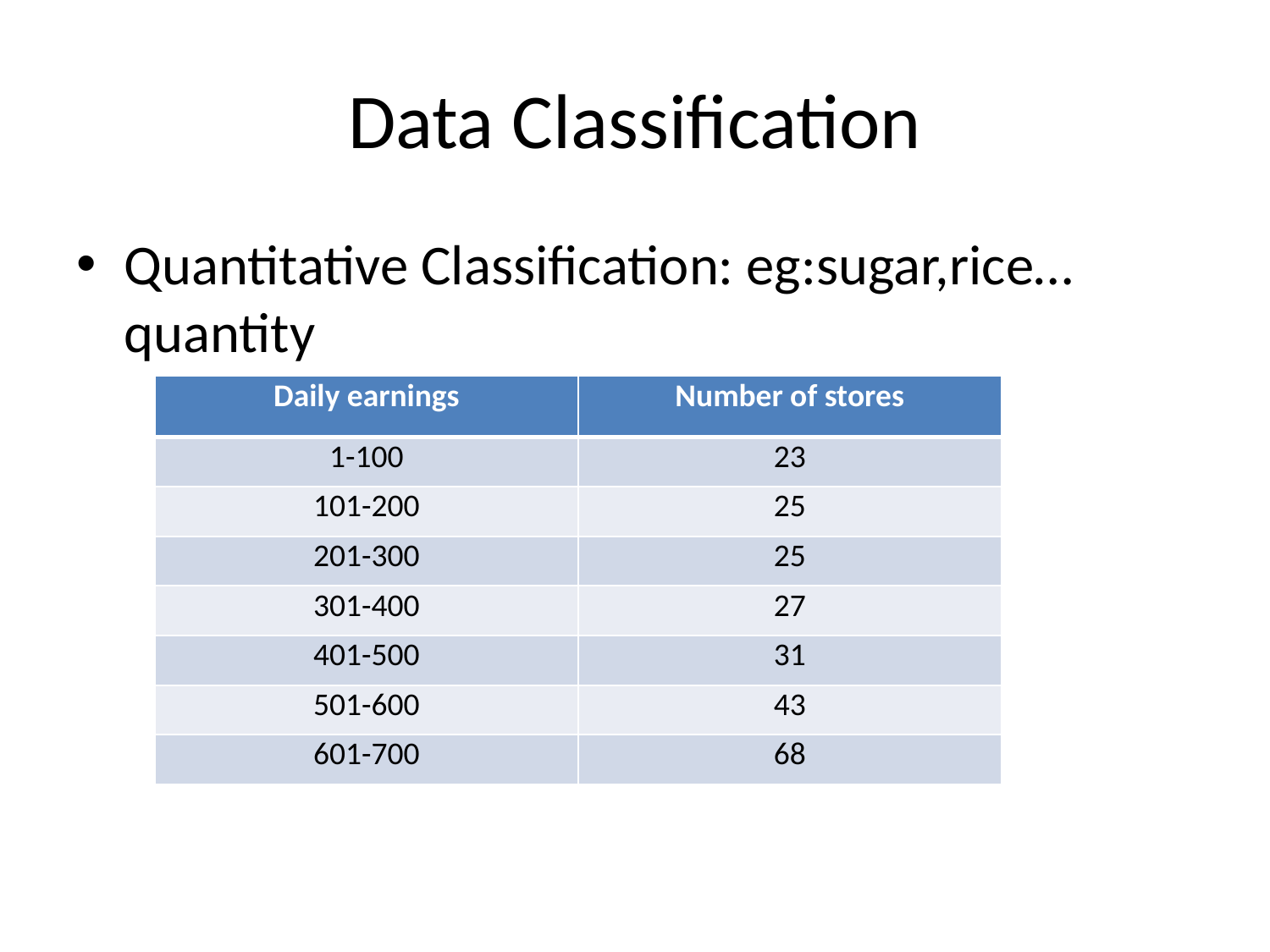

# Data Classification
Quantitative Classification: eg:sugar,rice…quantity
| Daily earnings | Number of stores |
| --- | --- |
| 1-100 | 23 |
| 101-200 | 25 |
| 201-300 | 25 |
| 301-400 | 27 |
| 401-500 | 31 |
| 501-600 | 43 |
| 601-700 | 68 |